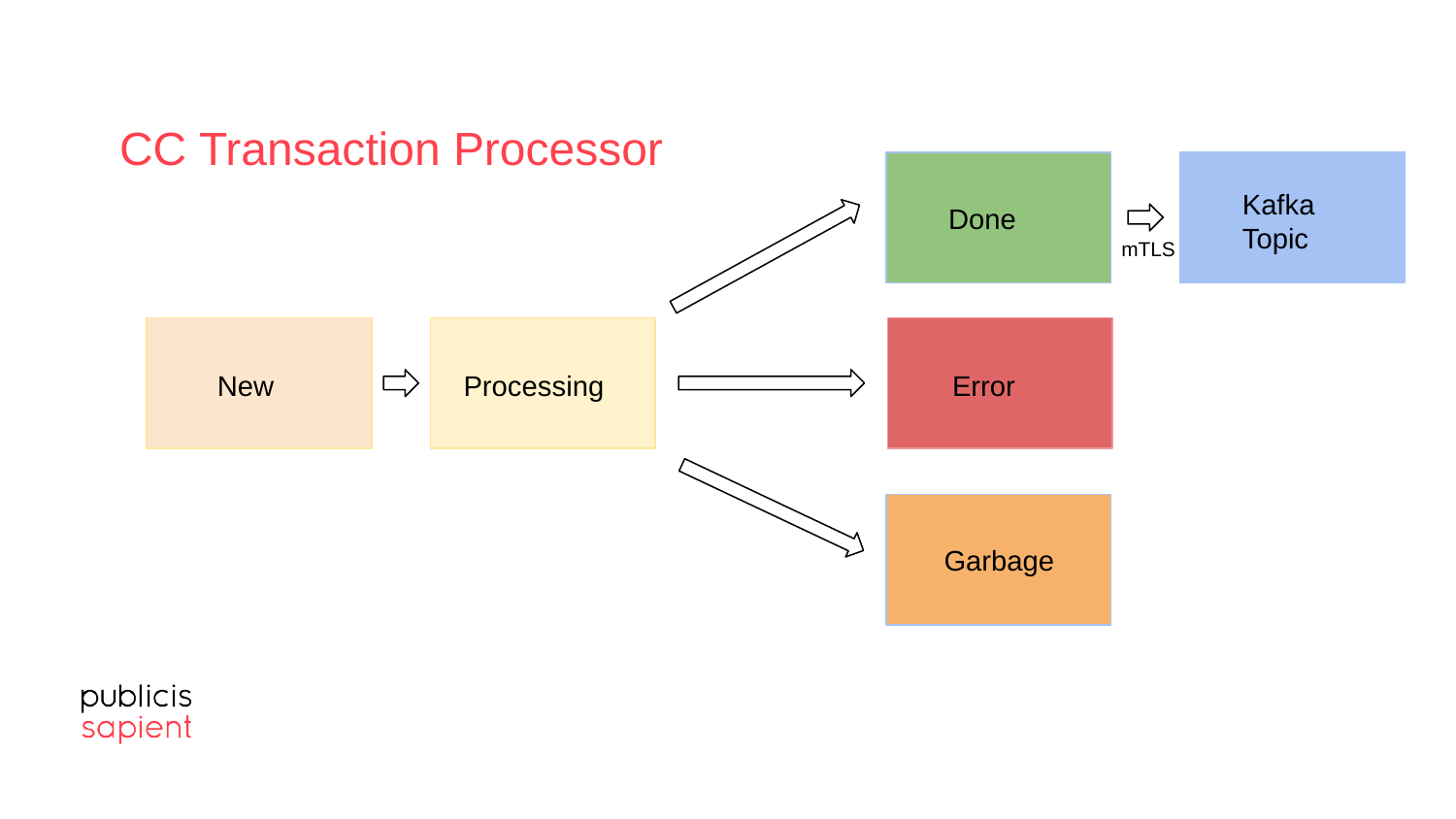

CC Transaction Processor

Kafka Topic
Done

mTLS

New
Processing
Error

Garbage